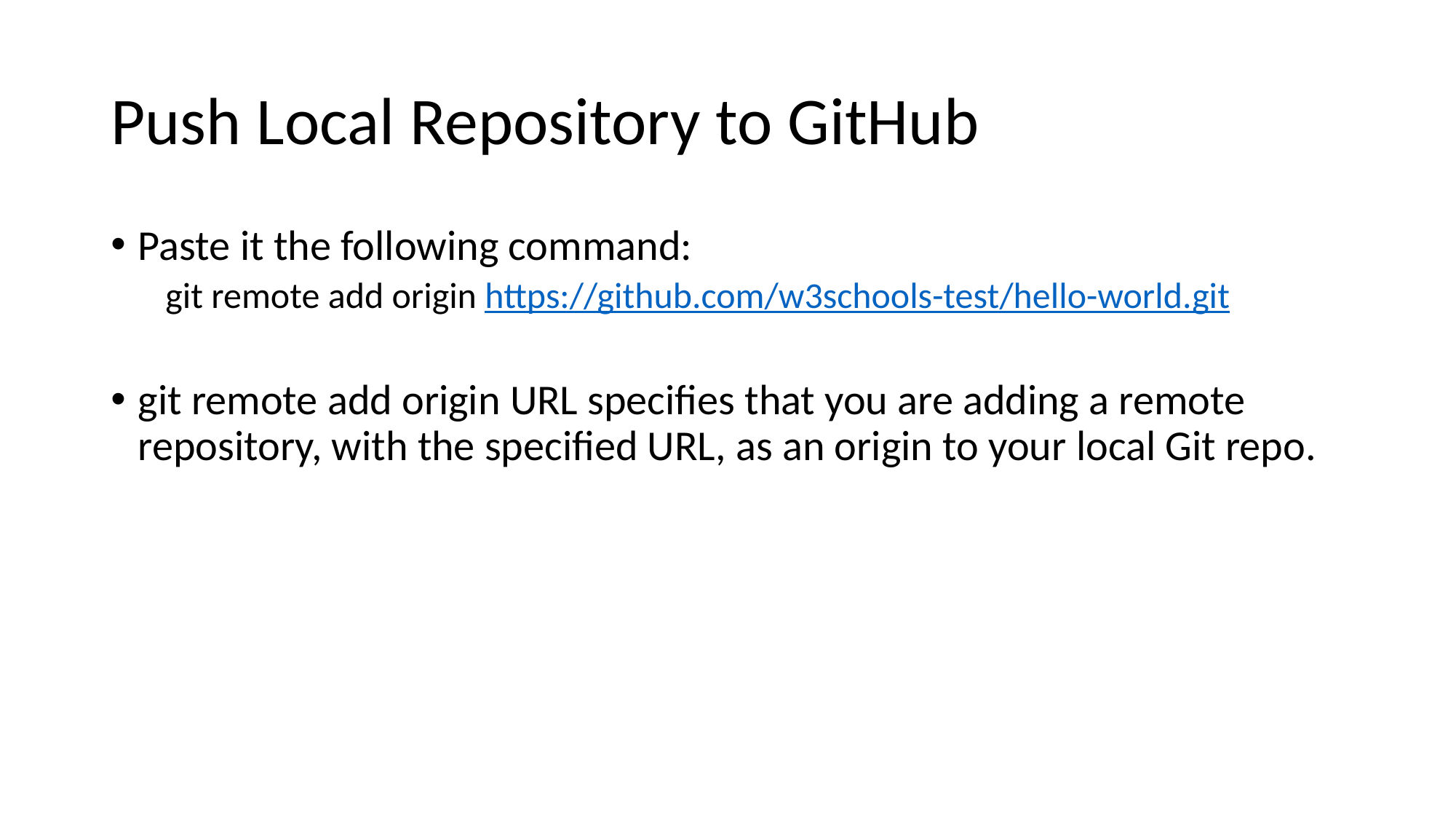

# Push Local Repository to GitHub
Paste it the following command:
git remote add origin https://github.com/w3schools-test/hello-world.git

git remote add origin URL specifies that you are adding a remote repository, with the specified URL, as an origin to your local Git repo.